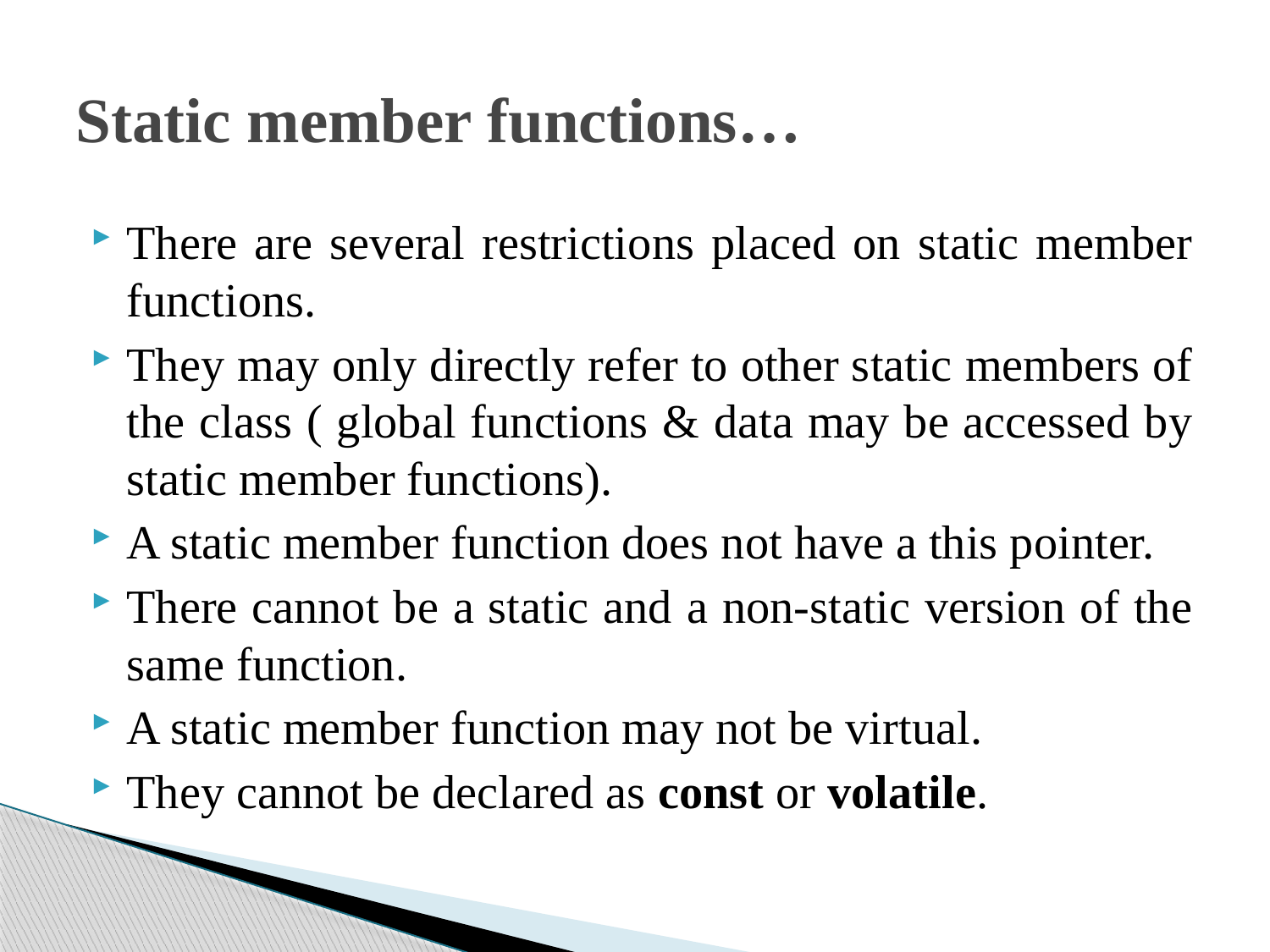

# Static member functions…
There are several restrictions placed on static member functions.
They may only directly refer to other static members of the class ( global functions & data may be accessed by static member functions).
A static member function does not have a this pointer.
There cannot be a static and a non-static version of the same function.
A static member function may not be virtual.
They cannot be declared as const or volatile.